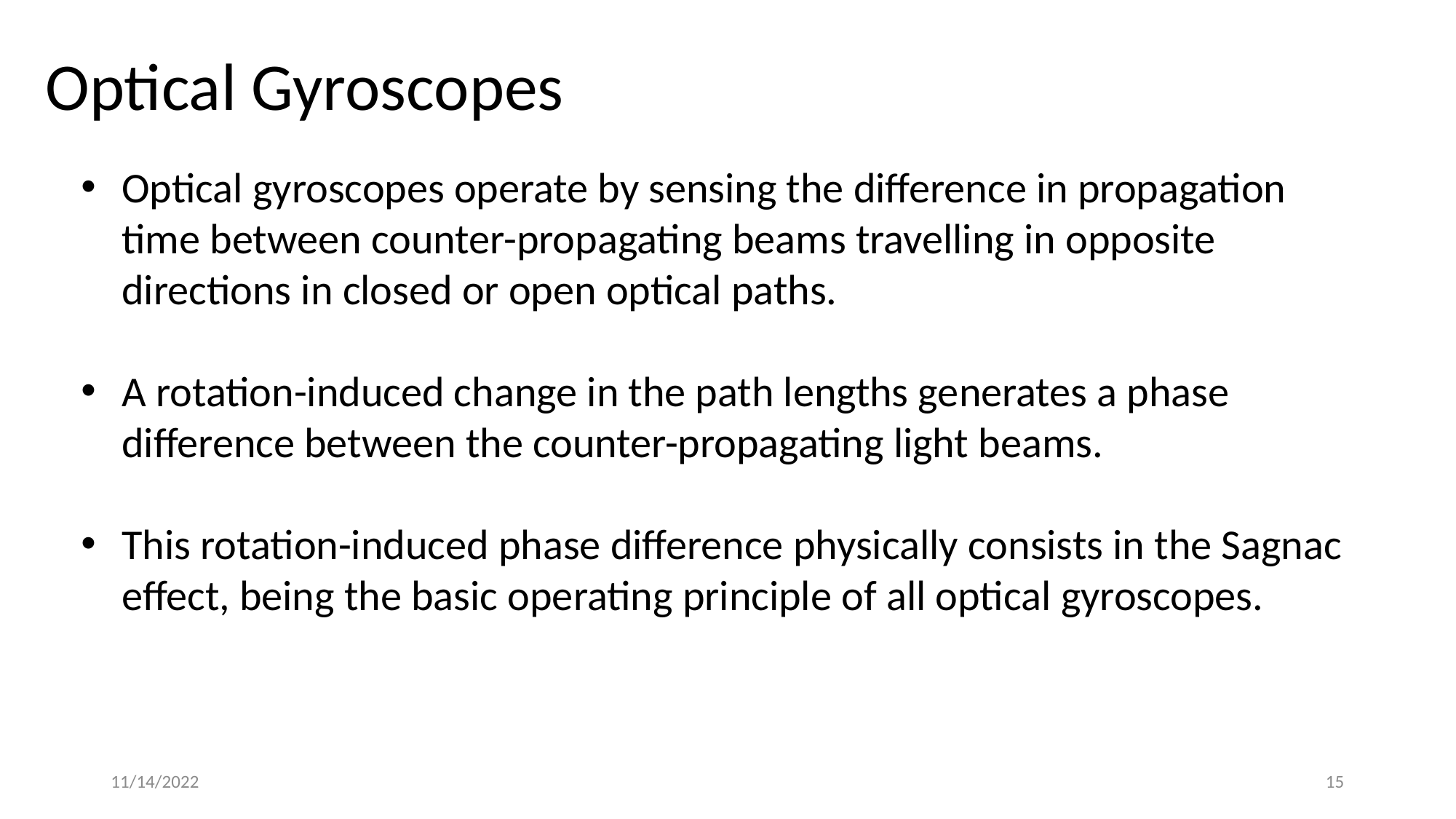

# Optical Gyroscopes

Optical gyroscopes operate by sensing the difference in propagation time between counter-propagating beams travelling in opposite directions in closed or open optical paths.

A rotation-induced change in the path lengths generates a phase difference between the counter-propagating light beams.

This rotation-induced phase difference physically consists in the Sagnac effect, being the basic operating principle of all optical gyroscopes.

11/14/2022
15